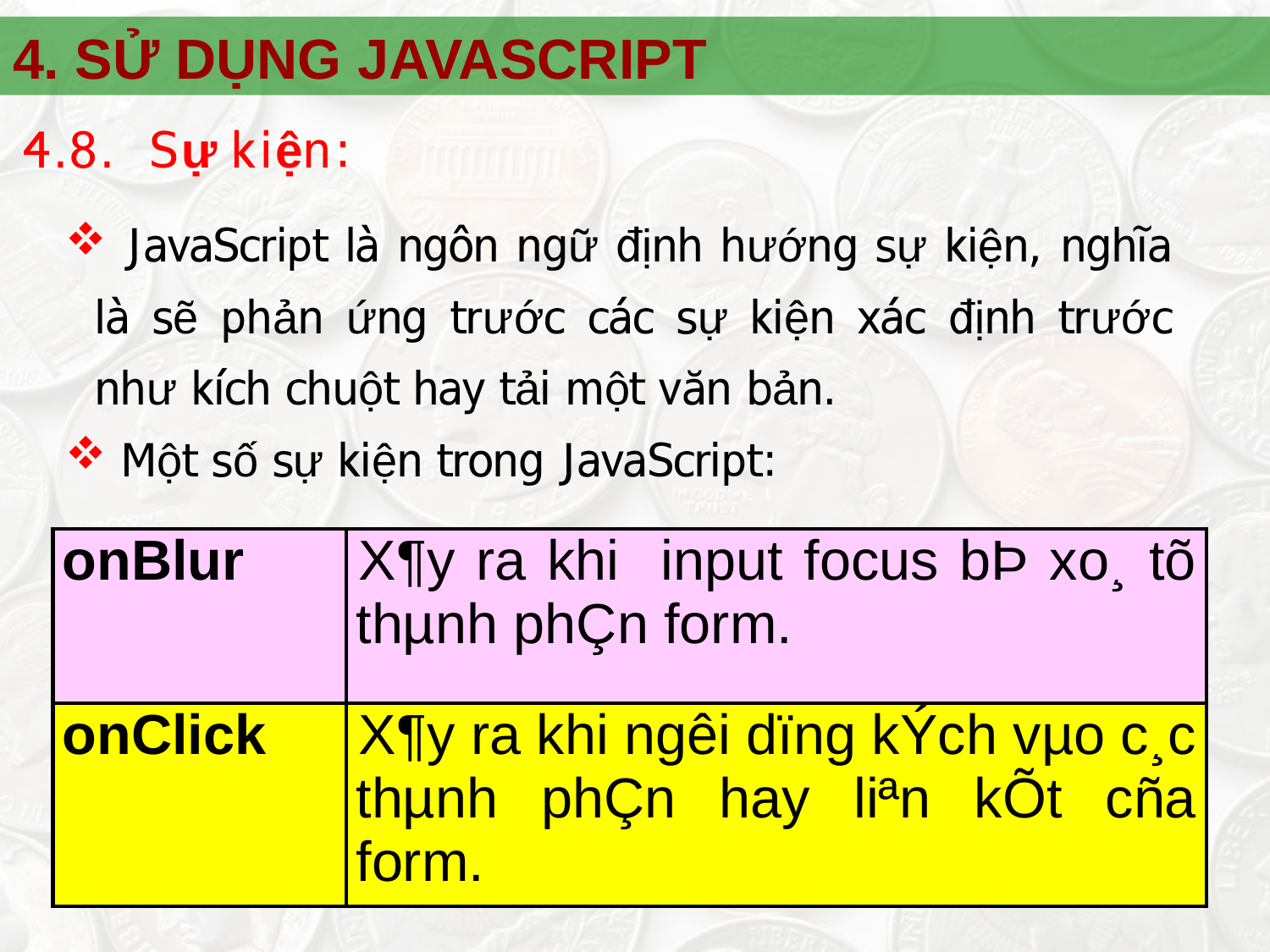

4. SỬ DỤNG JAVASCRIPT
4.8.	Sự kiện:
 JavaScript là ngôn ngữ định hướng sự kiện, nghĩa là sẽ phản ứng trước các sự kiện xác định trước như kích chuột hay tải một văn bản.
 Một số sự kiện trong JavaScript:
| onBlur | X¶y ra khi input focus bÞ xo¸ tõ thµnh phÇn form. |
| --- | --- |
| onClick | X¶y ra khi ng­êi dïng kÝch vµo c¸c thµnh phÇn hay liªn kÕt cña form. |
19